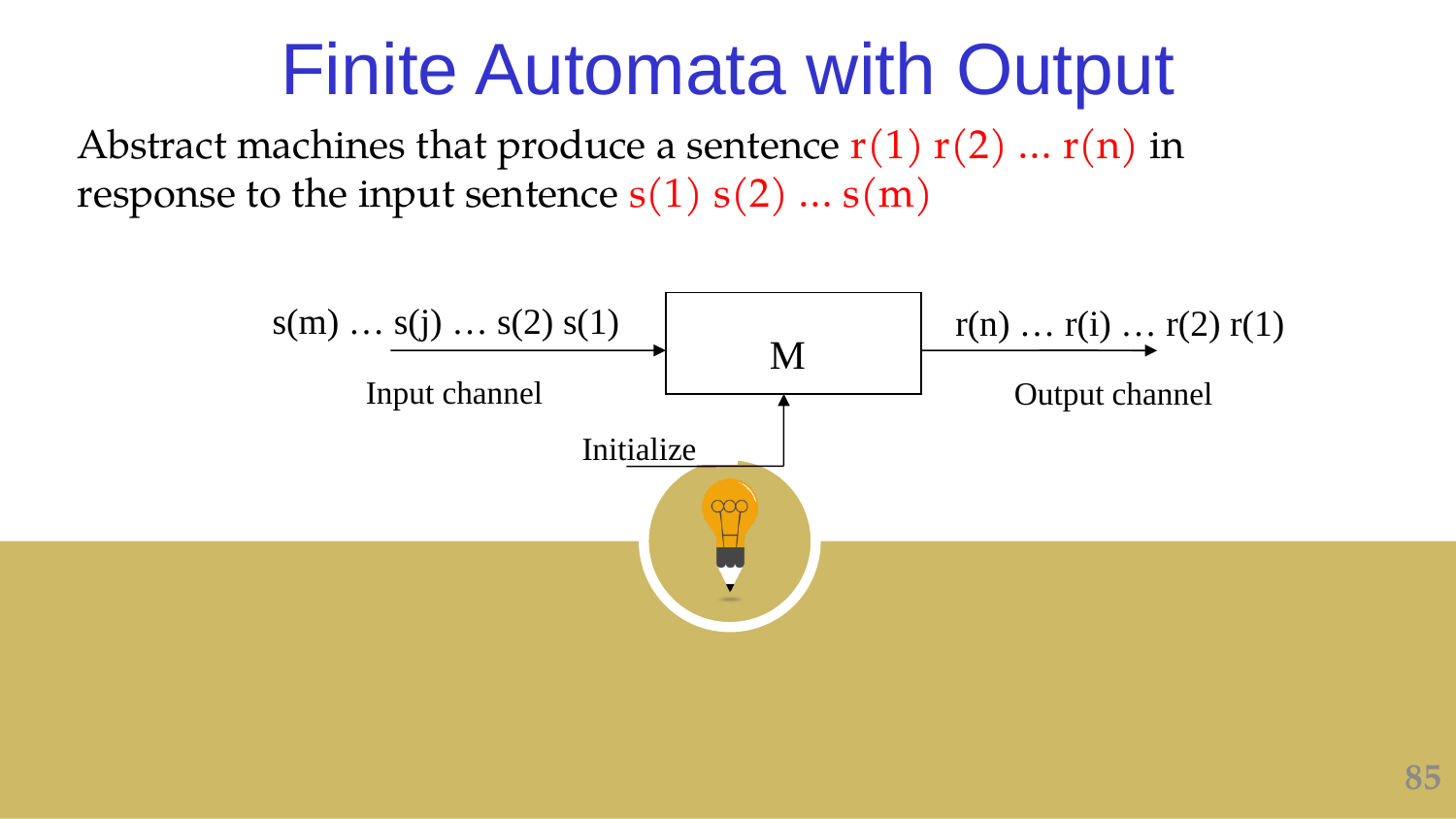

Finite Automata with Output
Abstract machines that produce a sentence r(1) r(2) … r(n) in response to the input sentence s(1) s(2) … s(m)

s(m) … s(j) … s(2) s(1)

r(n) … r(i) … r(2) r(1)

     M

Input channel
Output channel

Initialize

85